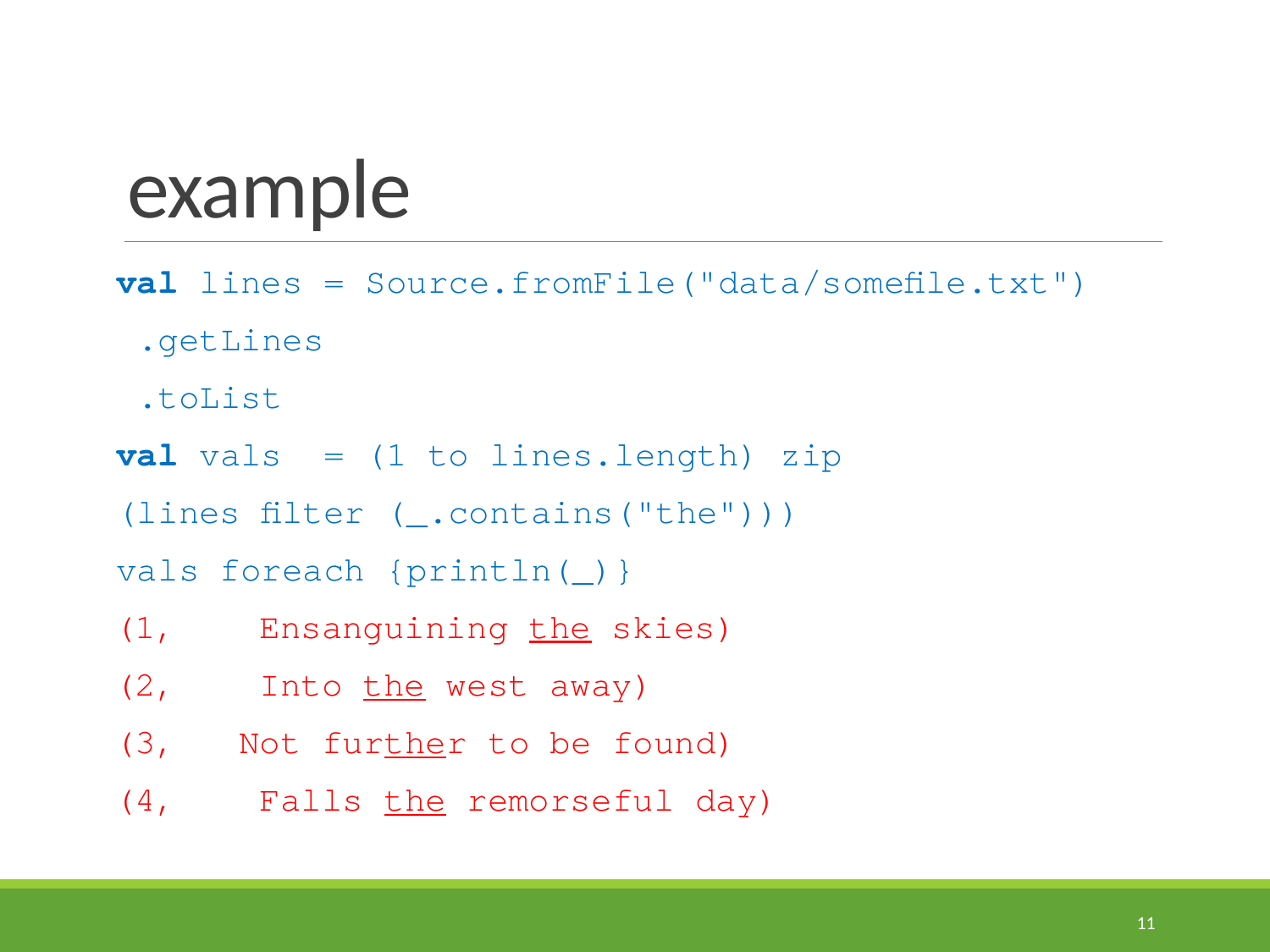

# example
val lines = Source.fromFile("data/somefile.txt")
		 .getLines
		 .toList
val vals  = (1 to lines.length) zip
			(lines filter (_.contains("the")))
vals foreach {println(_)}
(1,    Ensanguining the skies)
(2,    Into the west away)
(3,	 Not further to be found)
(4,    Falls the remorseful day)

11